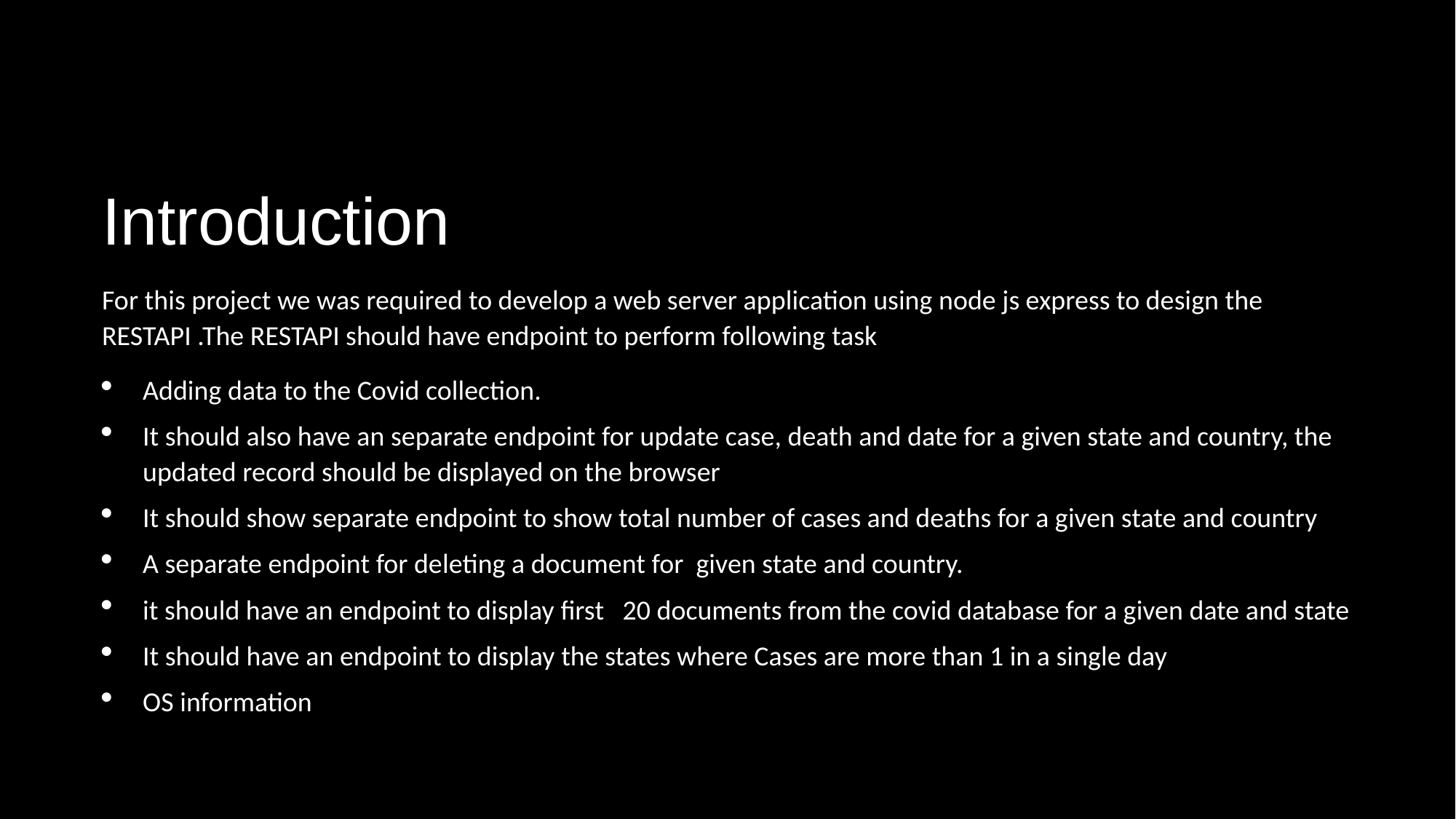

# Introduction
For this project we was required to develop a web server application using node js express to design the RESTAPI .The RESTAPI should have endpoint to perform following task
Adding data to the Covid collection.
It should also have an separate endpoint for update case, death and date for a given state and country, the updated record should be displayed on the browser
It should show separate endpoint to show total number of cases and deaths for a given state and country
A separate endpoint for deleting a document for  given state and country.
it should have an endpoint to display first   20 documents from the covid database for a given date and state
It should have an endpoint to display the states where Cases are more than 1 in a single day
OS information